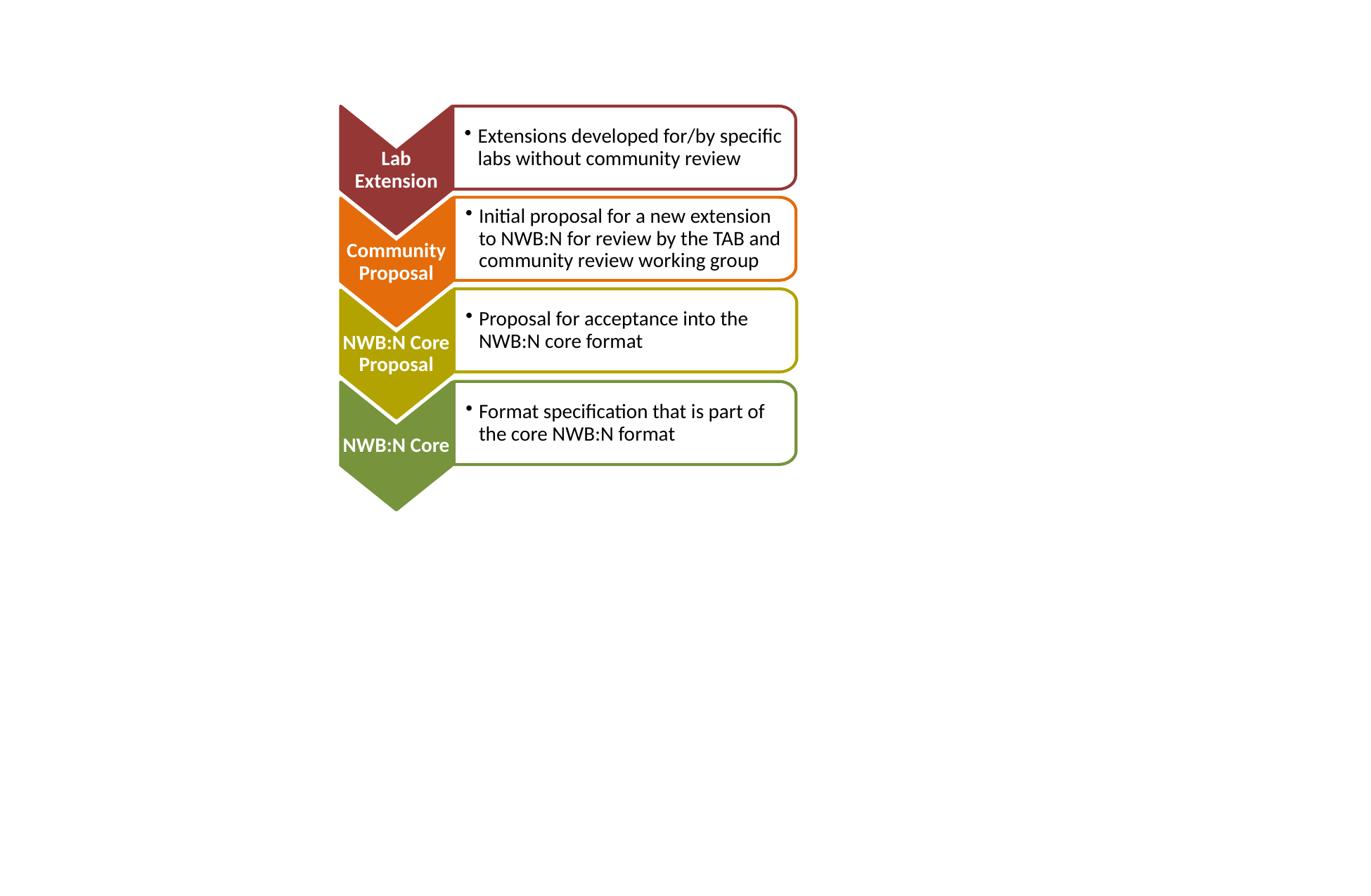

Extensions developed for/by specific labs without community review
Lab Extension
Initial proposal for a new extension to NWB:N for review by the TAB and community review working group
Community Proposal
Proposal for acceptance into the NWB:N core format
NWB:N Core Proposal
Format specification that is part of the core NWB:N format
NWB:N Core